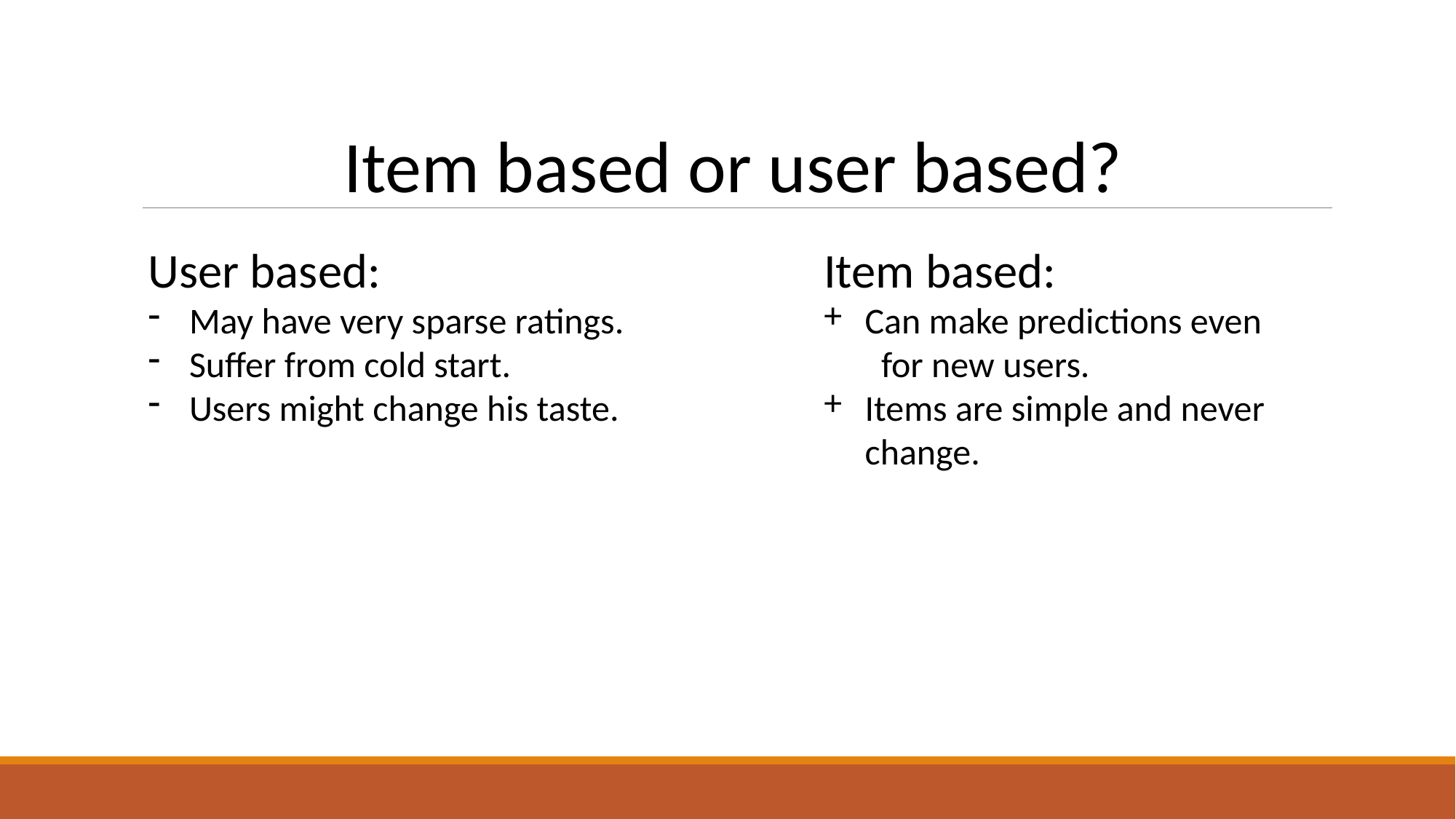

Item based or user based?
User based:
May have very sparse ratings.
Suffer from cold start.
Users might change his taste.

Item based:
Can make predictions even          for new users.
Items are simple and never change.